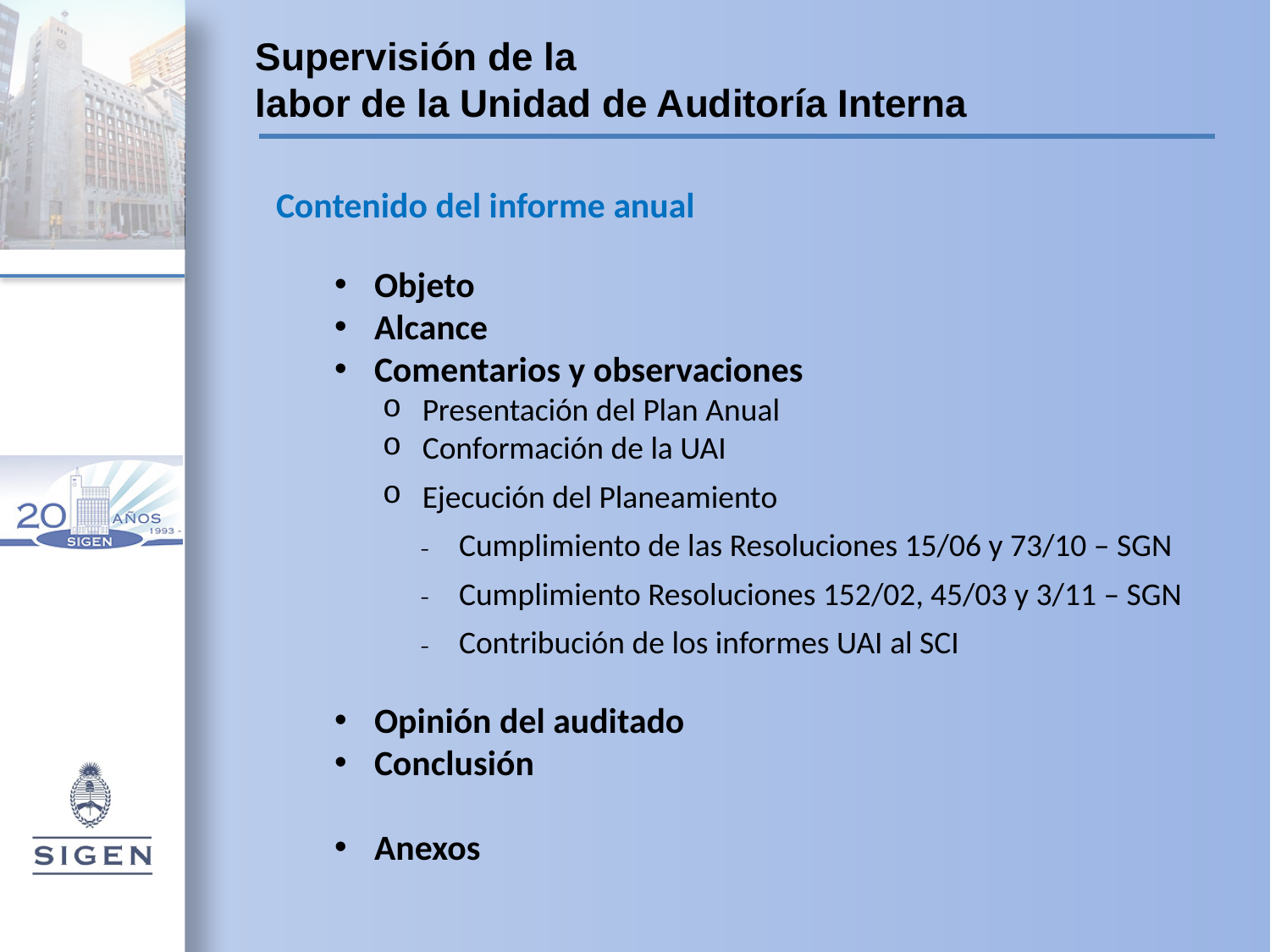

Supervisión de la
labor de la Unidad de Auditoría Interna
Contenido del informe anual
Objeto
Alcance
Comentarios y observaciones
Presentación del Plan Anual
Conformación de la UAI
Ejecución del Planeamiento
Cumplimiento de las Resoluciones 15/06 y 73/10 – SGN
Cumplimiento Resoluciones 152/02, 45/03 y 3/11 – SGN
Contribución de los informes UAI al SCI

Opinión del auditado
Conclusión

Anexos